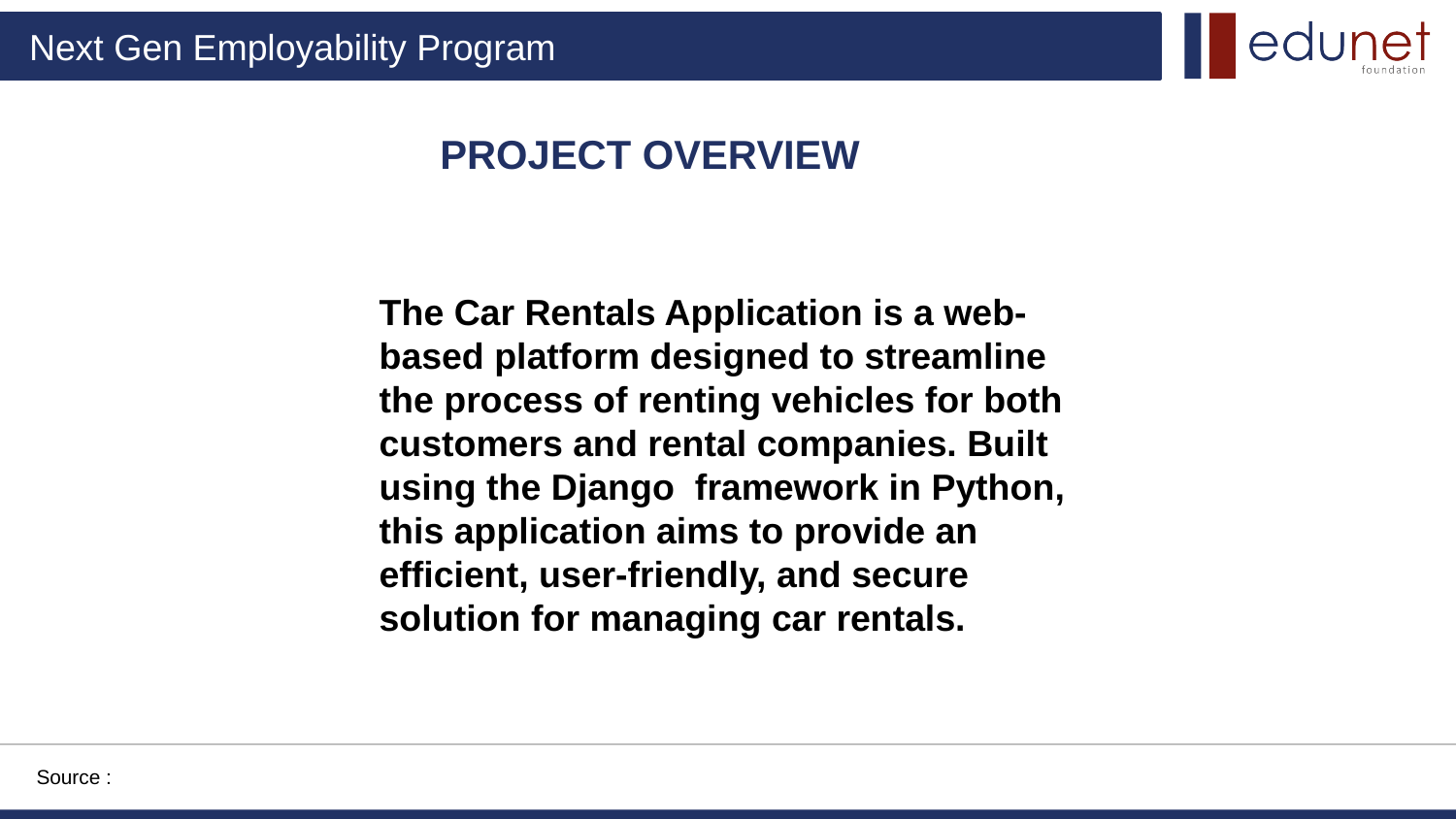

PROJECT OVERVIEW
The Car Rentals Application is a web-based platform designed to streamline the process of renting vehicles for both customers and rental companies. Built using the Django  framework in Python, this application aims to provide an efficient, user-friendly, and secure solution for managing car rentals.
Source :